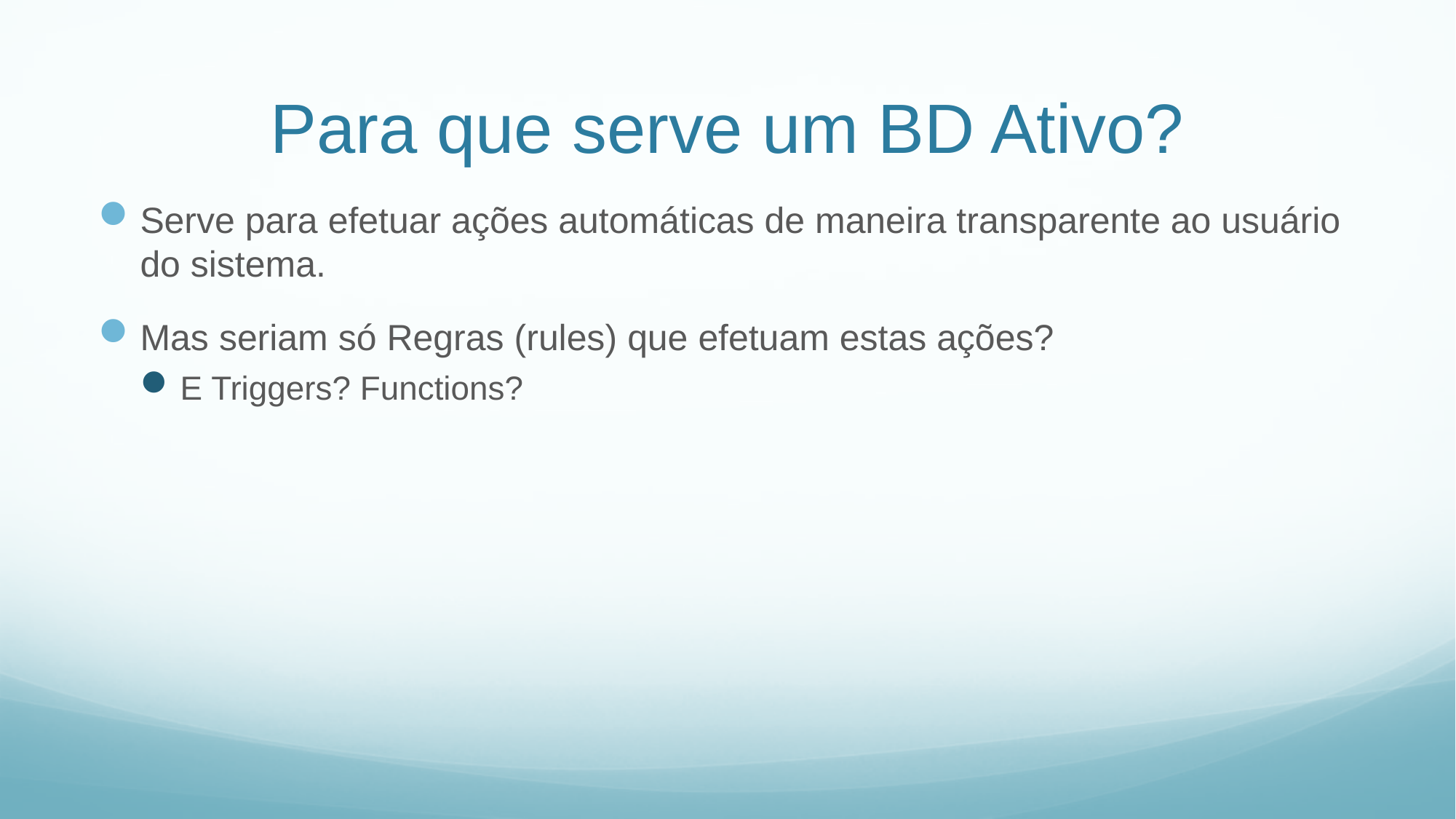

# Para que serve um BD Ativo?
Serve para efetuar ações automáticas de maneira transparente ao usuário do sistema.
Mas seriam só Regras (rules) que efetuam estas ações?
E Triggers? Functions?